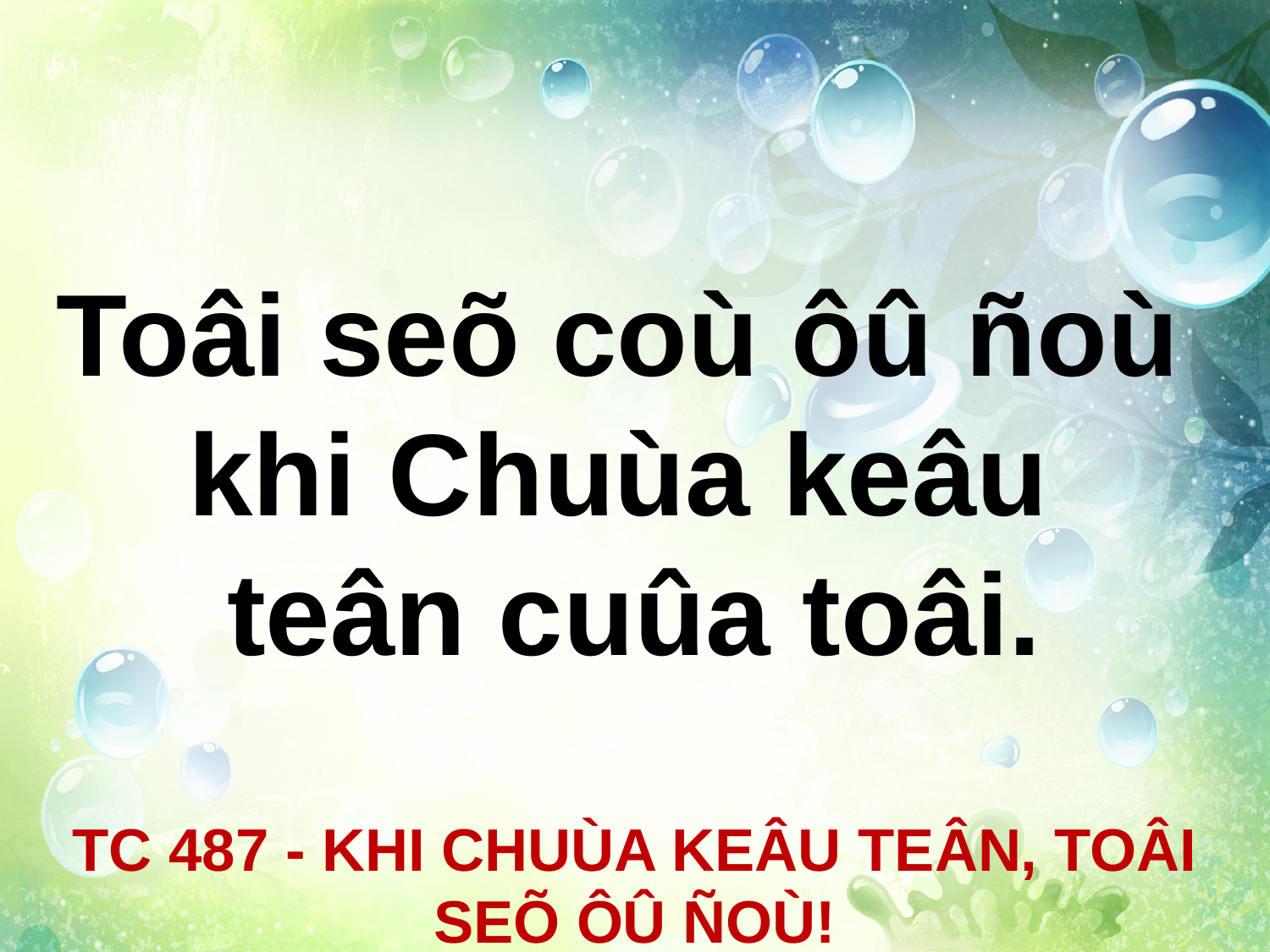

Toâi seõ coù ôû ñoù
khi Chuùa keâu
teân cuûa toâi.
TC 487 - KHI CHUÙA KEÂU TEÂN, TOÂI SEÕ ÔÛ ÑOÙ!